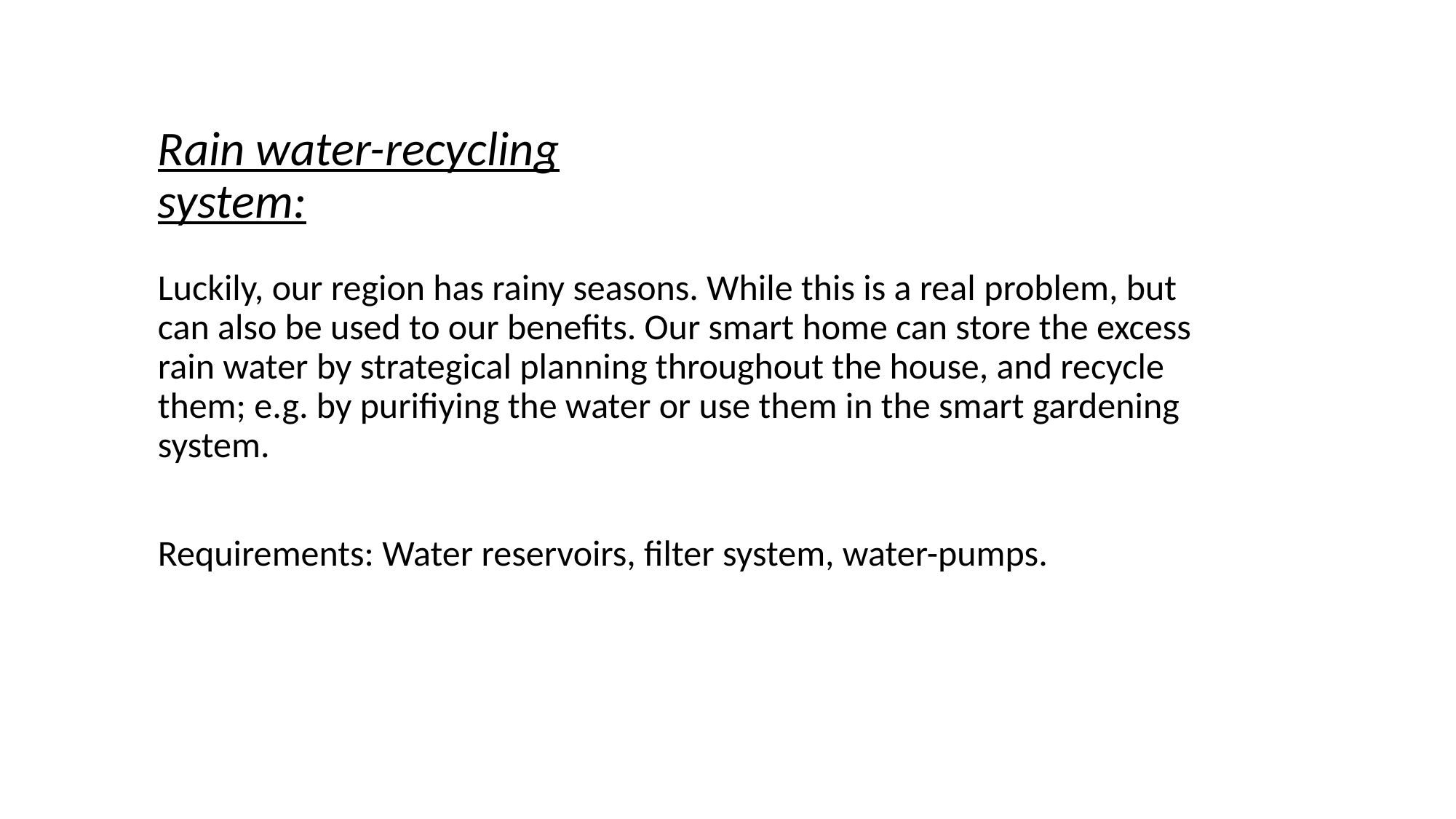

# Rain water-recycling system:
Luckily, our region has rainy seasons. While this is a real problem, but can also be used to our benefits. Our smart home can store the excess rain water by strategical planning throughout the house, and recycle them; e.g. by purifiying the water or use them in the smart gardening system.

Requirements: Water reservoirs, filter system, water-pumps.